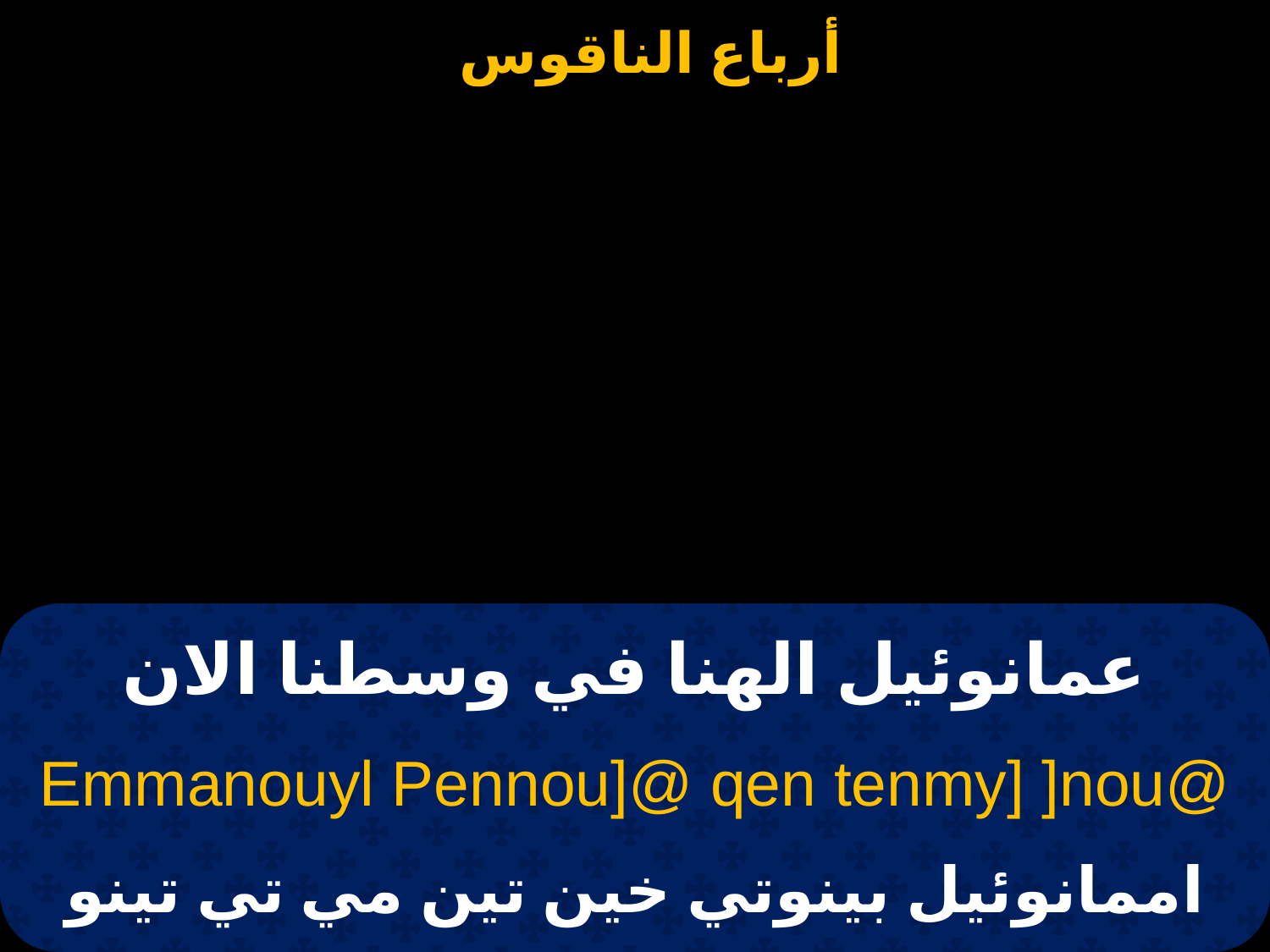

# عمانوئيل الهنا في وسطنا الان
Emmanouyl Pennou]@ qen tenmy] ]nou@
اممانوئيل بينوتي خين تين مي تي تينو